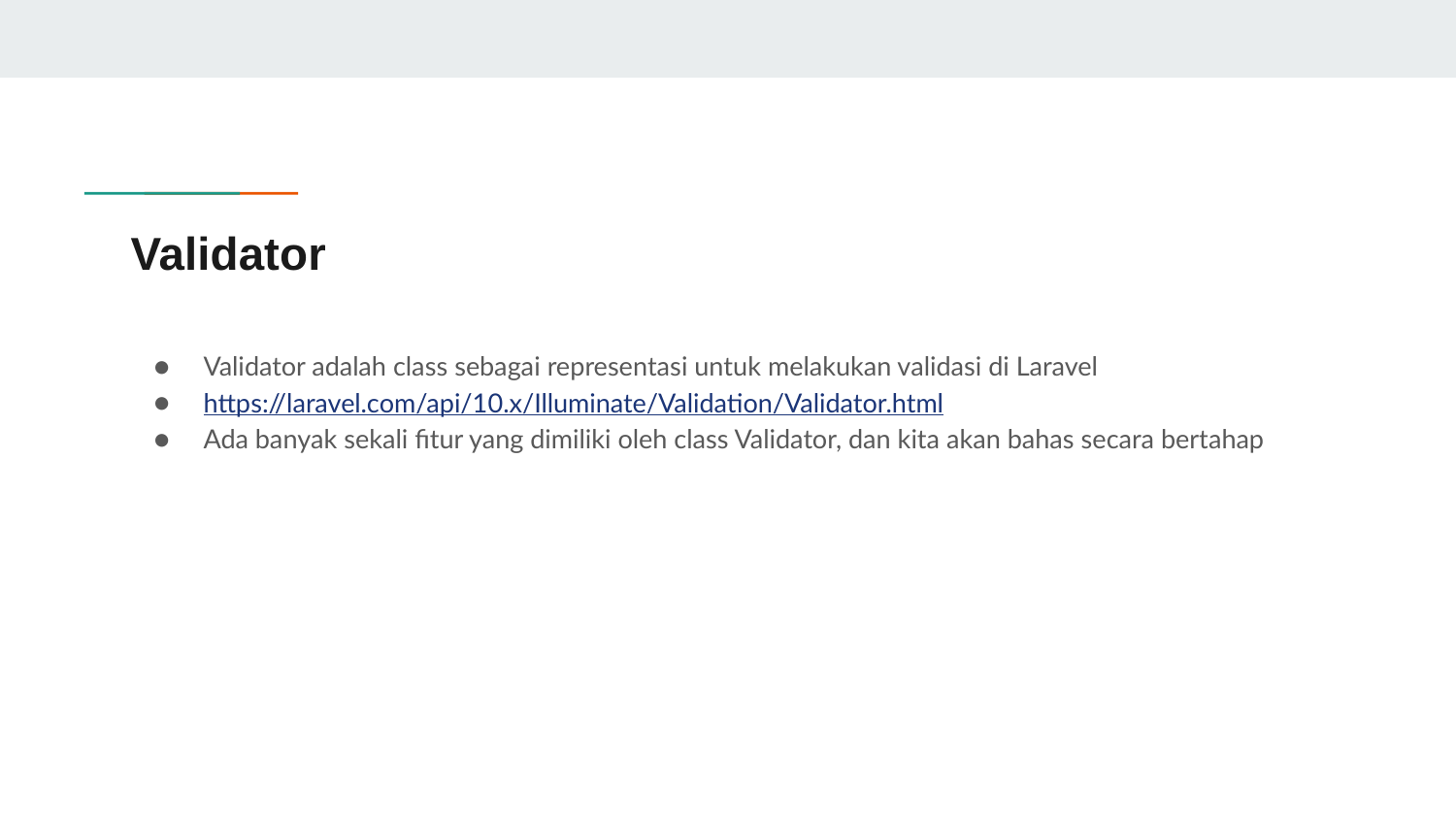

# Validator
Validator adalah class sebagai representasi untuk melakukan validasi di Laravel
https://laravel.com/api/10.x/Illuminate/Validation/Validator.html
Ada banyak sekali fitur yang dimiliki oleh class Validator, dan kita akan bahas secara bertahap